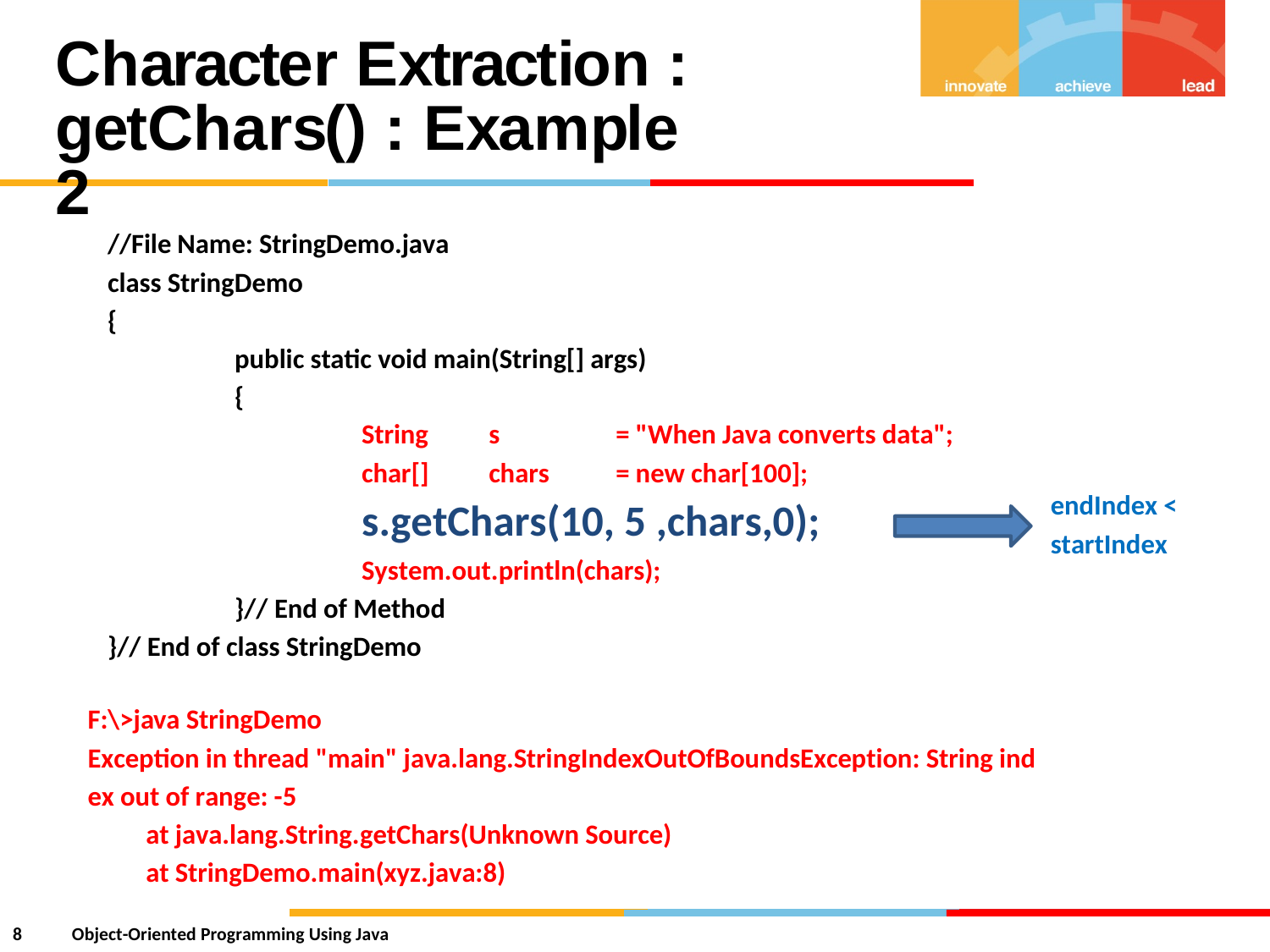

Character Extraction :
getChars() : Example 2

//File Name: StringDemo.java
class StringDemo
{
public static void main(String[] args)
{
String
char[]
s
chars
= "When Java converts data";
= new char[100];
endIndex <
startIndex
s.getChars(10, 5 ,chars,0);
System.out.println(chars);
}// End of Method
}// End of class StringDemo

F:\>java StringDemo
Exception in thread "main" java.lang.StringIndexOutOfBoundsException: String ind
ex out of range: -5
at java.lang.String.getChars(Unknown Source)
at StringDemo.main(xyz.java:8)

8
Object-Oriented Programming Using Java